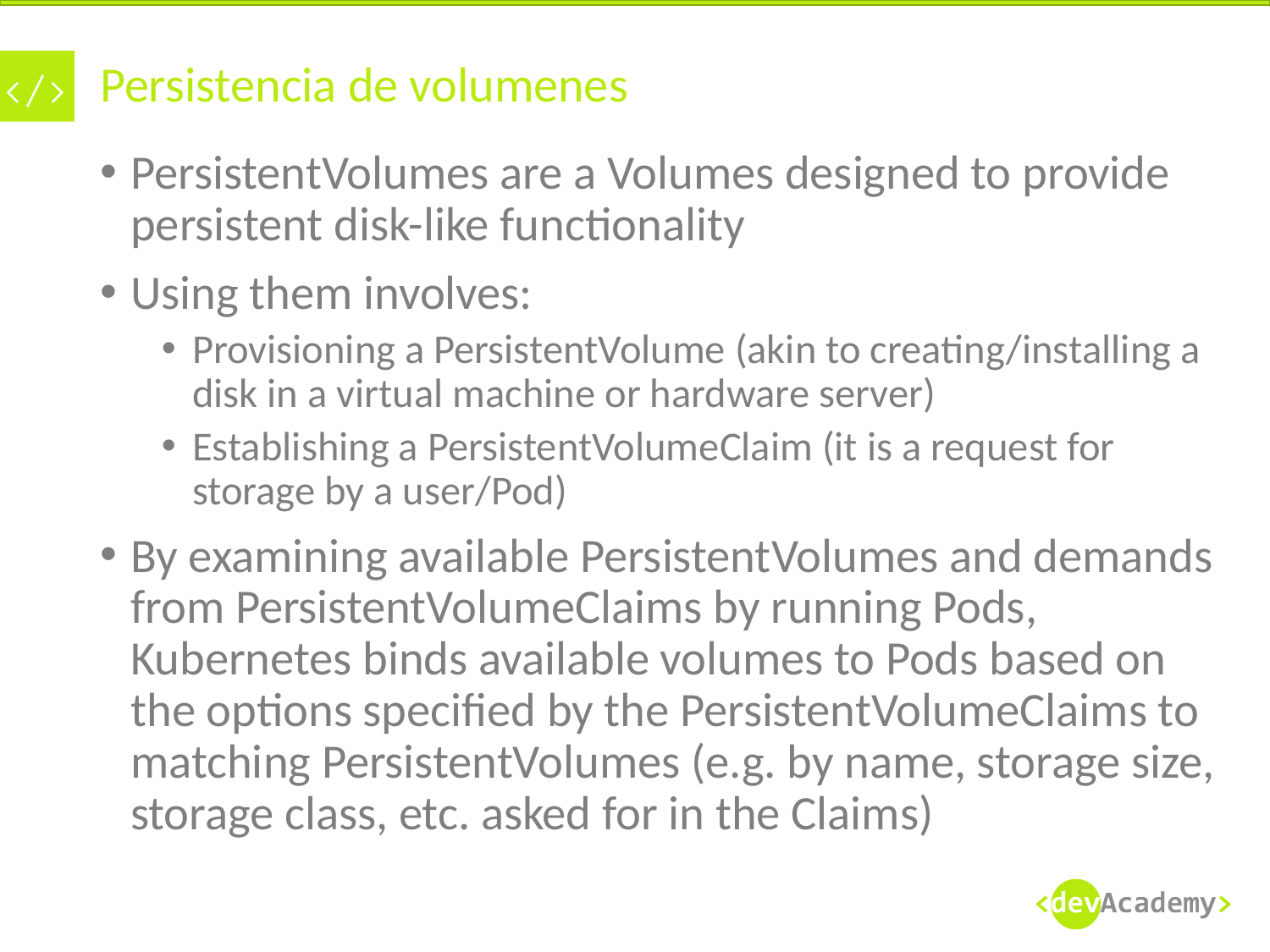

# Persistencia de volumenes
PersistentVolumes are a Volumes designed to provide persistent disk-like functionality
Using them involves:
Provisioning a PersistentVolume (akin to creating/installing a disk in a virtual machine or hardware server)
Establishing a PersistentVolumeClaim (it is a request for storage by a user/Pod)
By examining available PersistentVolumes and demands from PersistentVolumeClaims by running Pods, Kubernetes binds available volumes to Pods based on the options specified by the PersistentVolumeClaims to matching PersistentVolumes (e.g. by name, storage size, storage class, etc. asked for in the Claims)